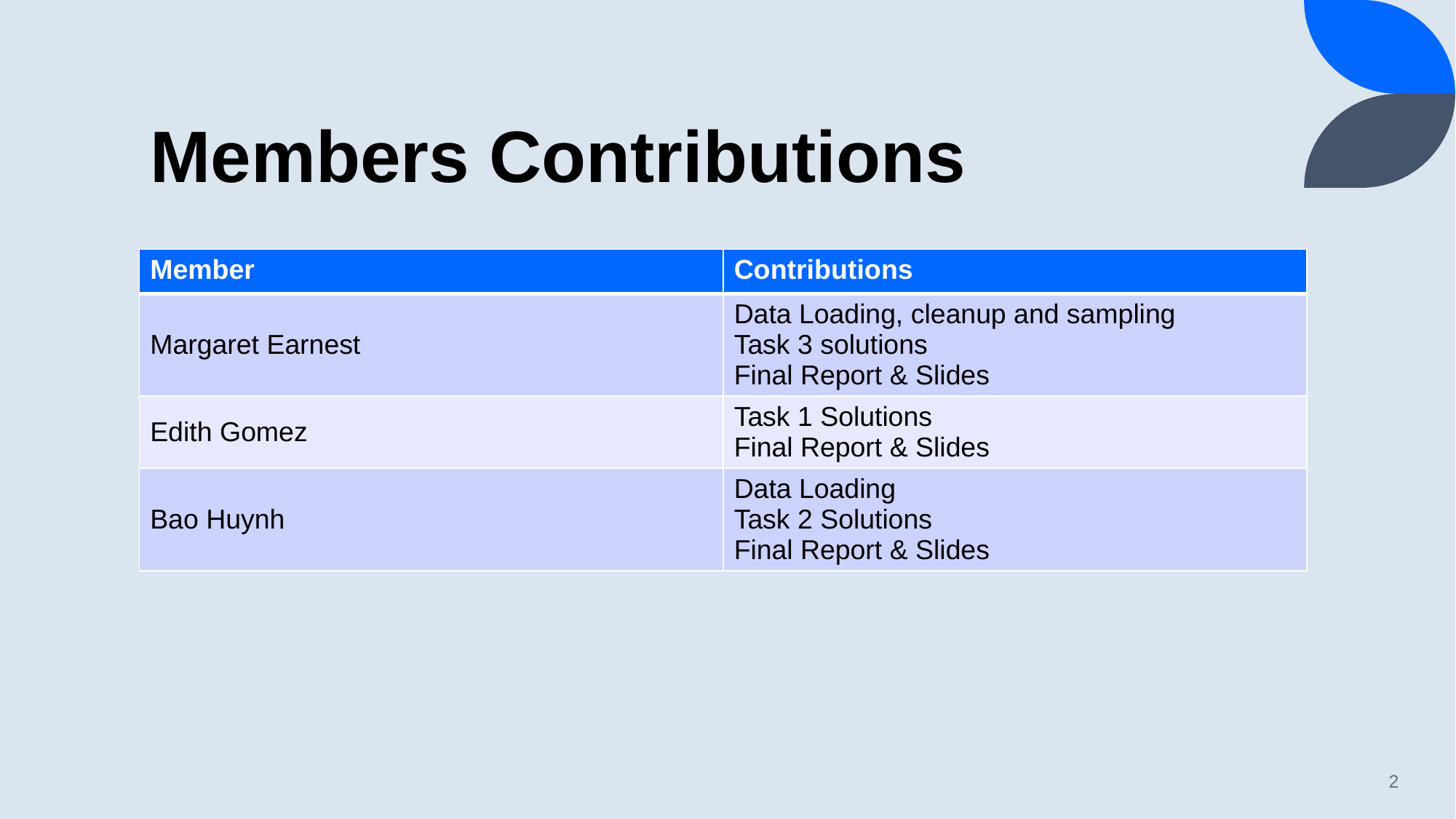

# Members Contributions
| Member | Contributions |
| --- | --- |
| Margaret Earnest | Data Loading, cleanup and sampling Task 3 solutions Final Report & Slides |
| Edith Gomez | Task 1 Solutions Final Report & Slides |
| Bao Huynh | Data Loading Task 2 Solutions Final Report & Slides |
2